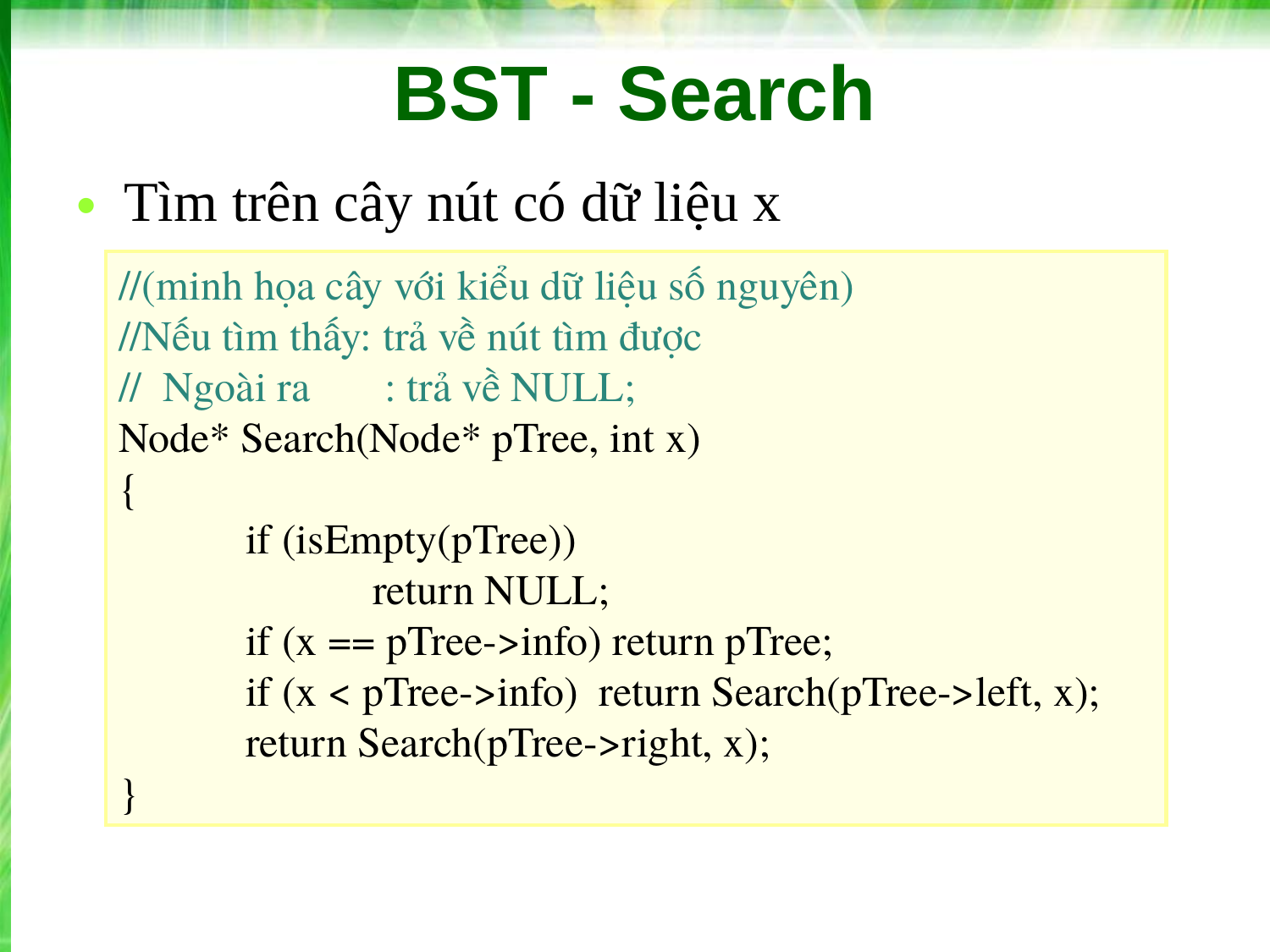

# BST - Search
Tìm trên cây nút có dữ liệu x

//(minh họa cây với kiểu dữ liệu số nguyên)
//Nếu tìm thấy: trả về nút tìm được
//  Ngoài ra       : trả về NULL;
Node* Search(Node* pTree, int x)
{
	if (isEmpty(pTree))
		return NULL;
	if (x == pTree->info) return pTree;
	if (x < pTree->info)  return Search(pTree->left, x);
	return Search(pTree->right, x);
}
45